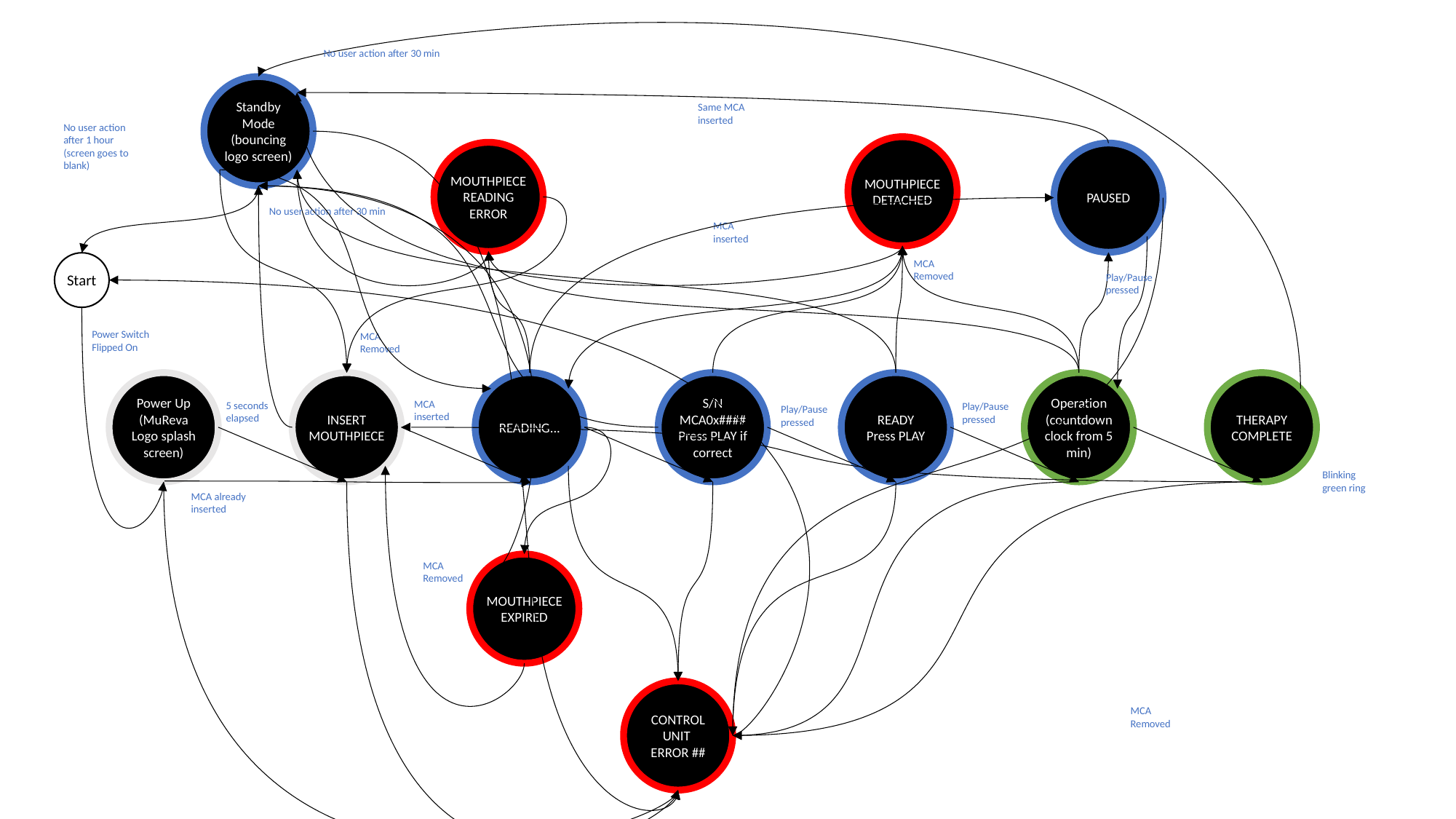

No user action after 30 min
Standby Mode (bouncing logo screen)
Same MCA
inserted
No user action after 1 hour (screen goes to blank)
MOUTHPIECE DETACHED
MOUTHPIECEREADING ERROR
PAUSED
No user action after 30 min
MCA
inserted
MCA
Removed
Start
Play/Pause pressed
Power Switch
Flipped On
MCA
Removed
Power Up (MuReva Logo splash screen)
INSERT MOUTHPIECE
READING...
S/N MCA0x#### Press PLAY if correct
READY
Press PLAY
Operation (countdown clock from 5 min)
THERAPY COMPLETE
MCA
inserted
5 seconds elapsed
Play/Pause pressed
Play/Pause pressed
Blinking green ring
MCA already
inserted
MCA
Removed
MOUTHPIECE EXPIRED
CONTROL UNIT
ERROR ##
MCA
Removed